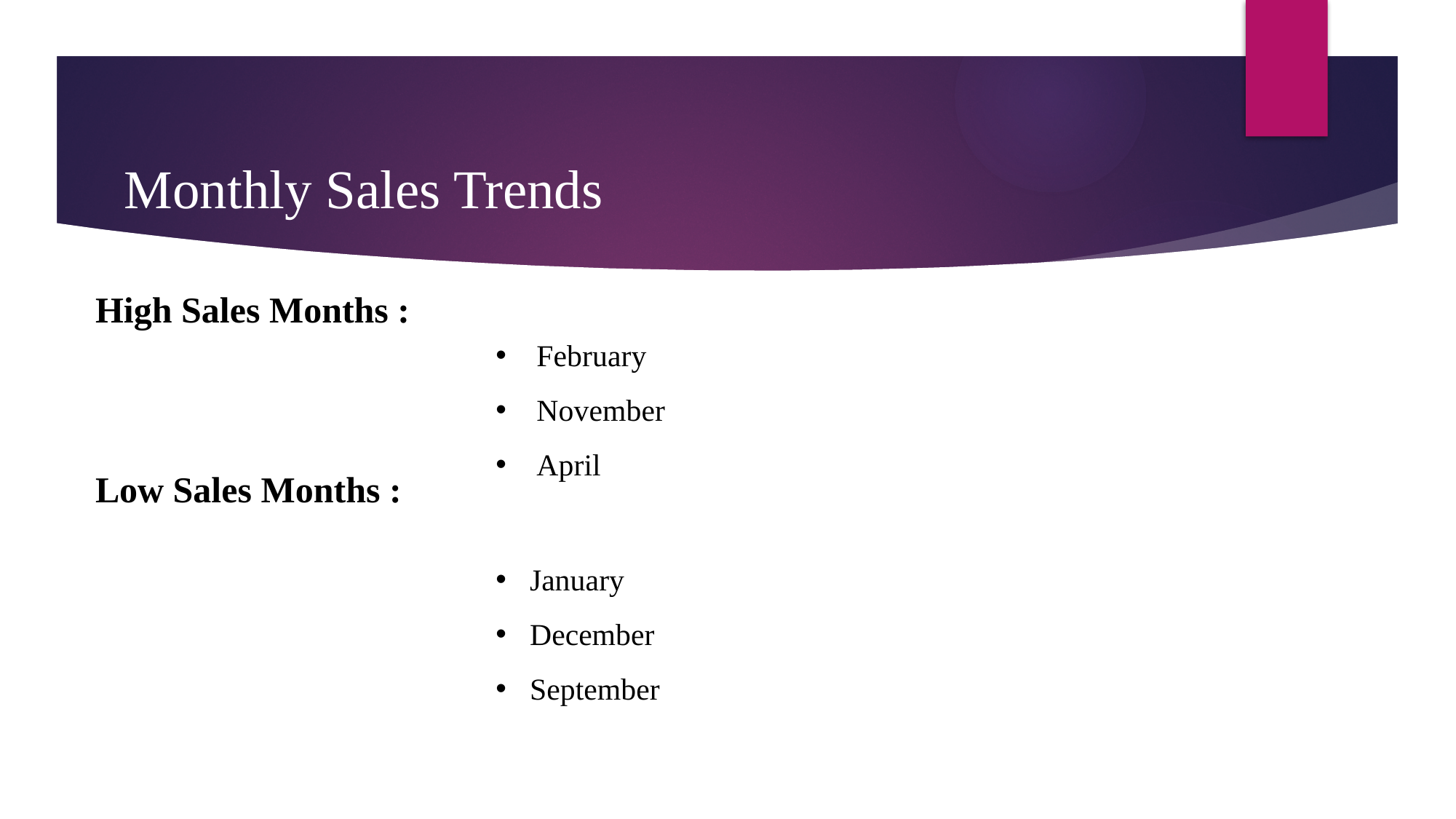

# Monthly Sales Trends
High Sales Months :
February
November
April

Low Sales Months :
January
December
September